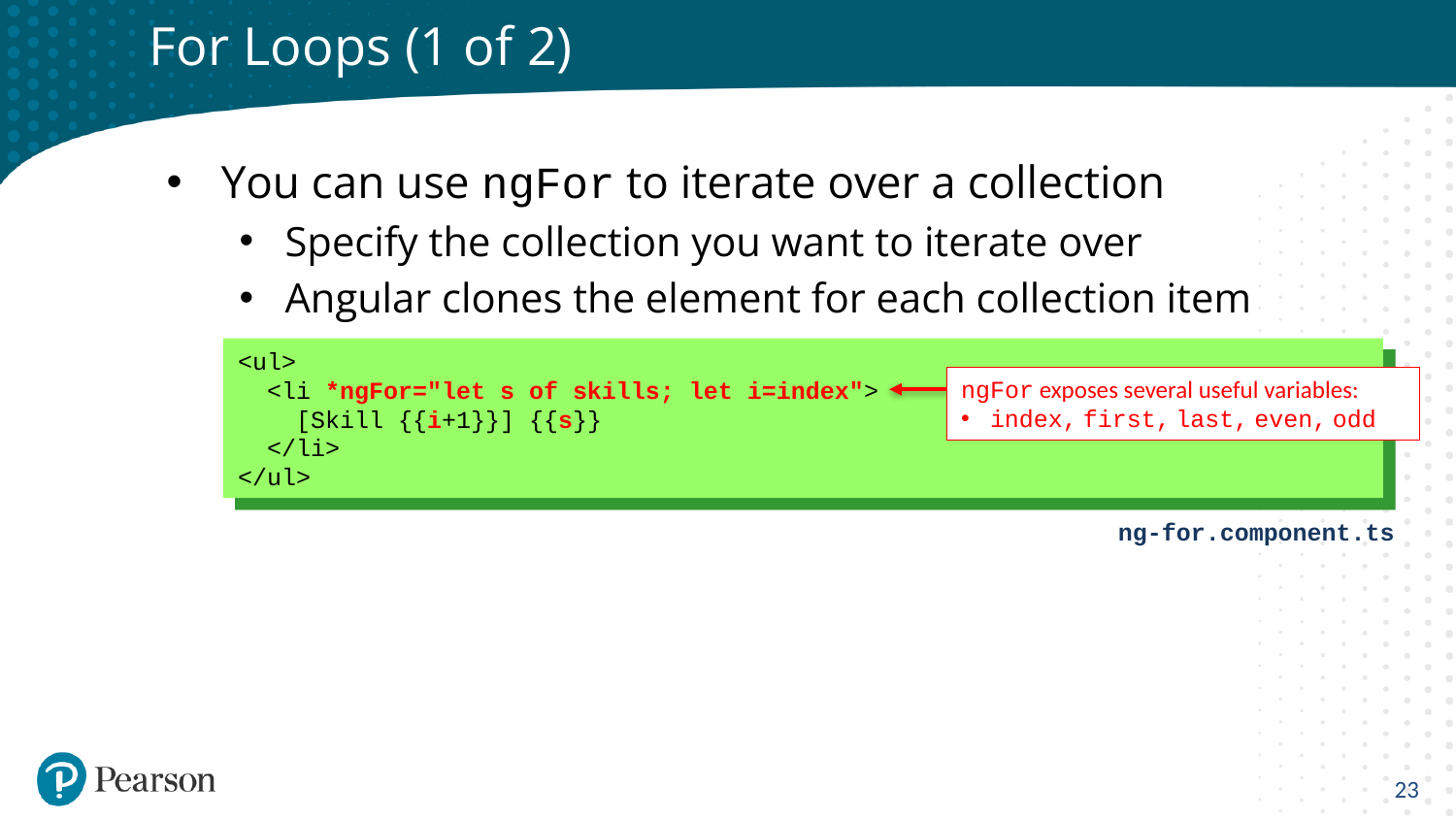

# For Loops (1 of 2)
You can use ngFor to iterate over a collection
Specify the collection you want to iterate over
Angular clones the element for each collection item

<ul>
  <li *ngFor="let s of skills; let i=index">
    [Skill {{i+1}}] {{s}}
  </li>
</ul>
ngFor exposes several useful variables:
index, first, last, even, odd
ng-for.component.ts
23